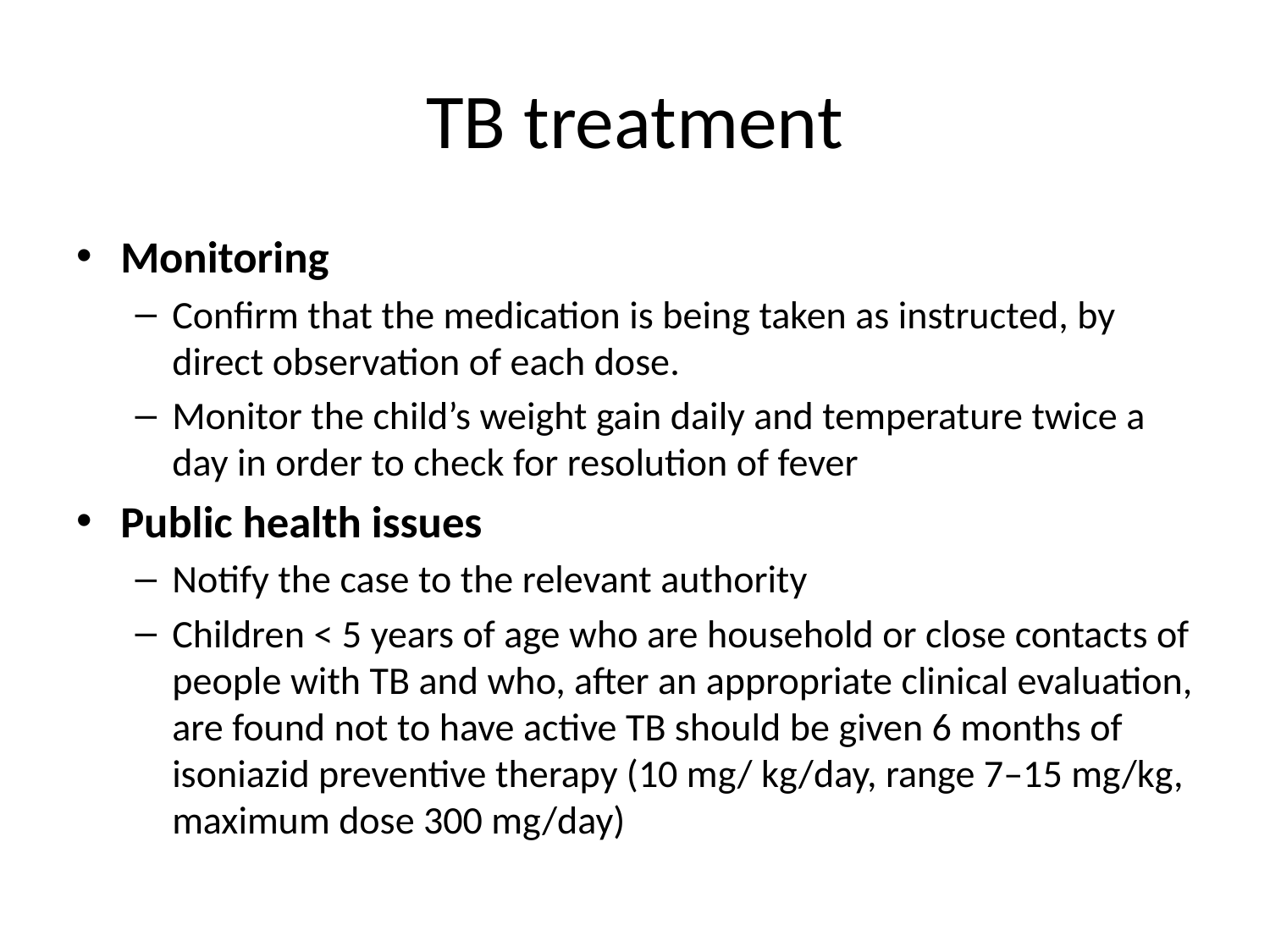

# TB treatment
Monitoring
Confirm that the medication is being taken as instructed, by direct observation of each dose.
Monitor the child’s weight gain daily and temperature twice a day in order to check for resolution of fever
Public health issues
Notify the case to the relevant authority
Children < 5 years of age who are household or close contacts of people with TB and who, after an appropriate clinical evaluation, are found not to have active TB should be given 6 months of isoniazid preventive therapy (10 mg/ kg/day, range 7–15 mg/kg, maximum dose 300 mg/day)